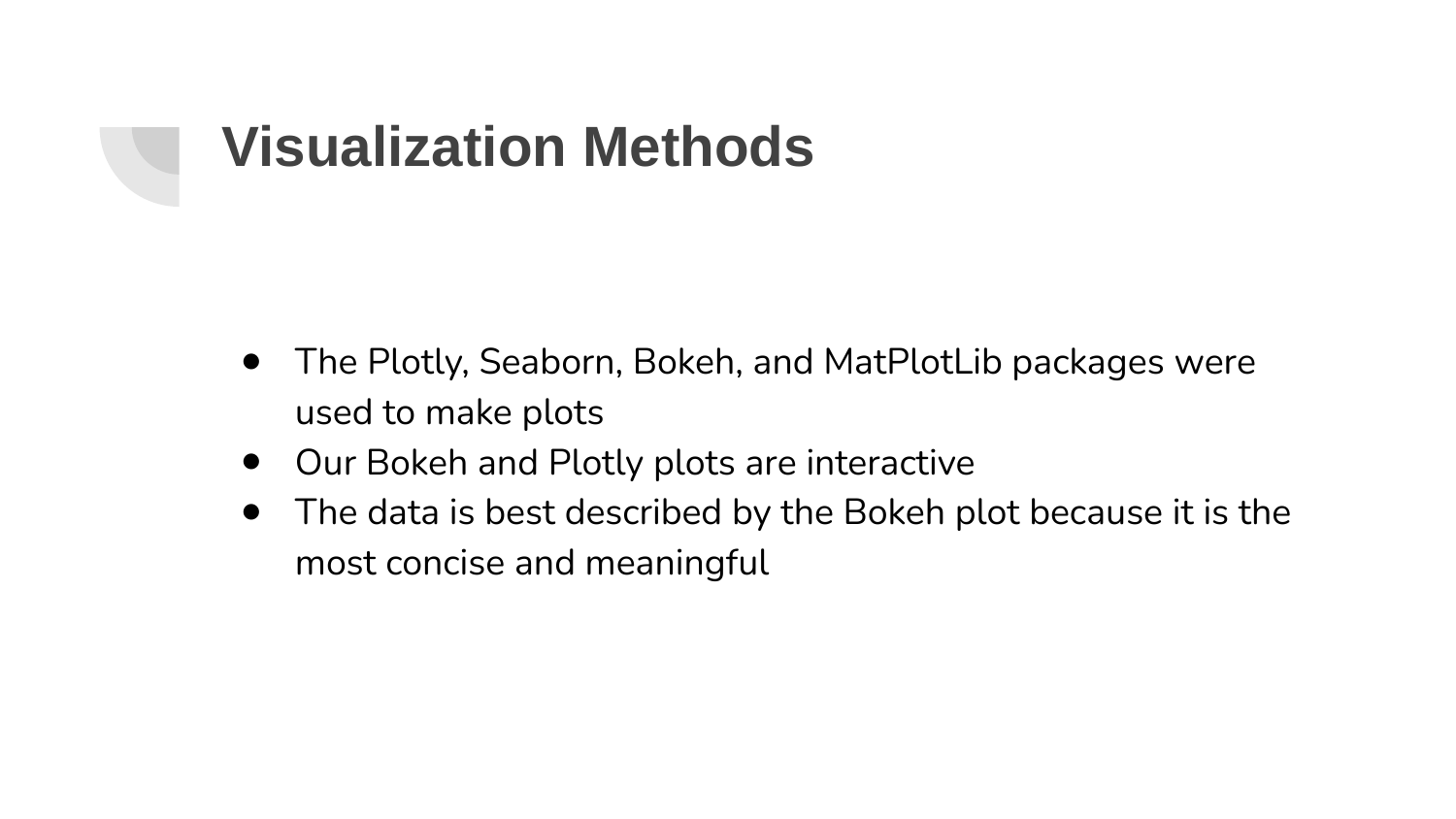

# Visualization Methods
The Plotly, Seaborn, Bokeh, and MatPlotLib packages were used to make plots
Our Bokeh and Plotly plots are interactive
The data is best described by the Bokeh plot because it is the most concise and meaningful